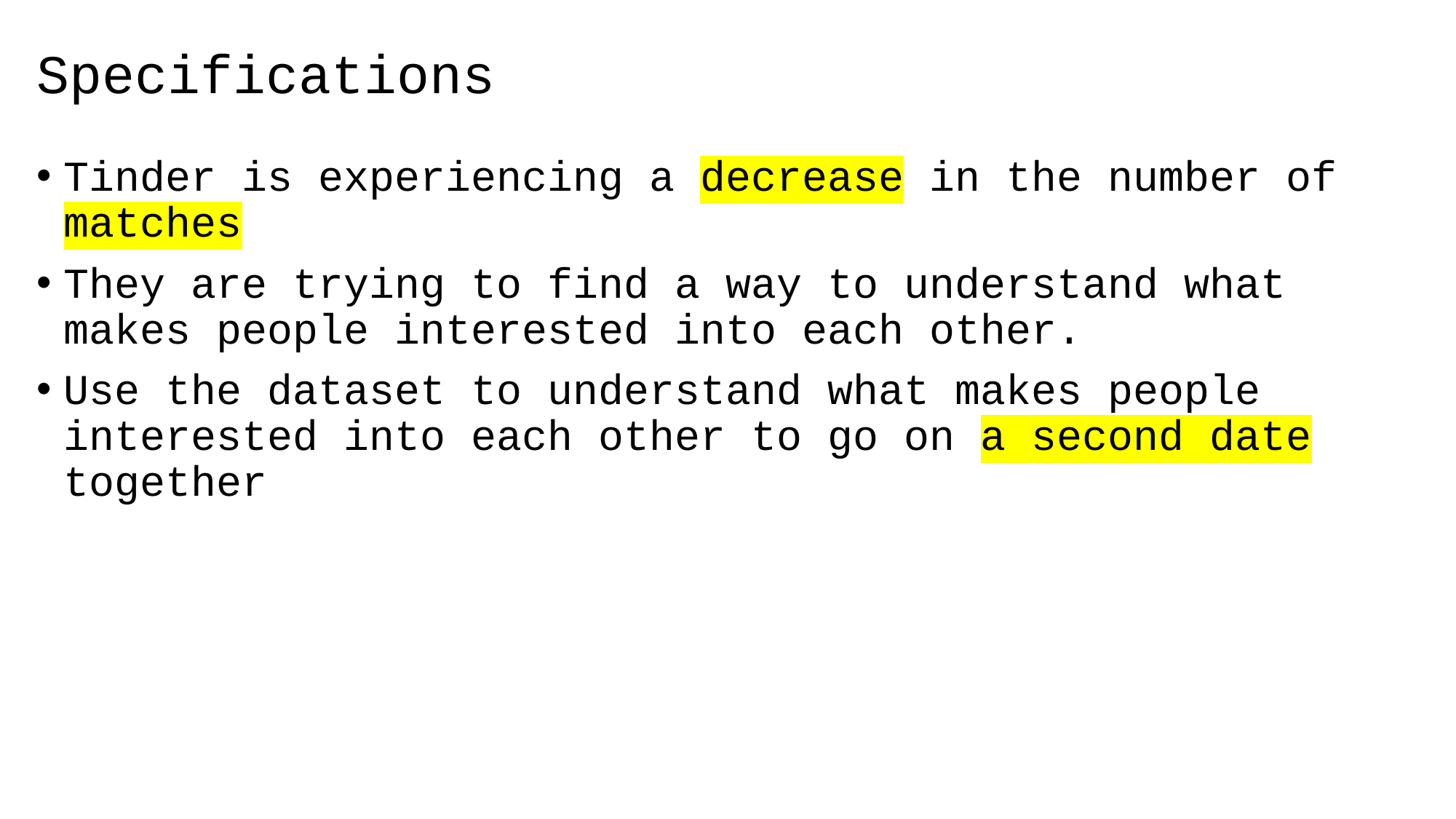

# Specifications
Tinder is experiencing a decrease in the number of matches
They are trying to find a way to understand what makes people interested into each other.
Use the dataset to understand what makes people interested into each other to go on a second date together